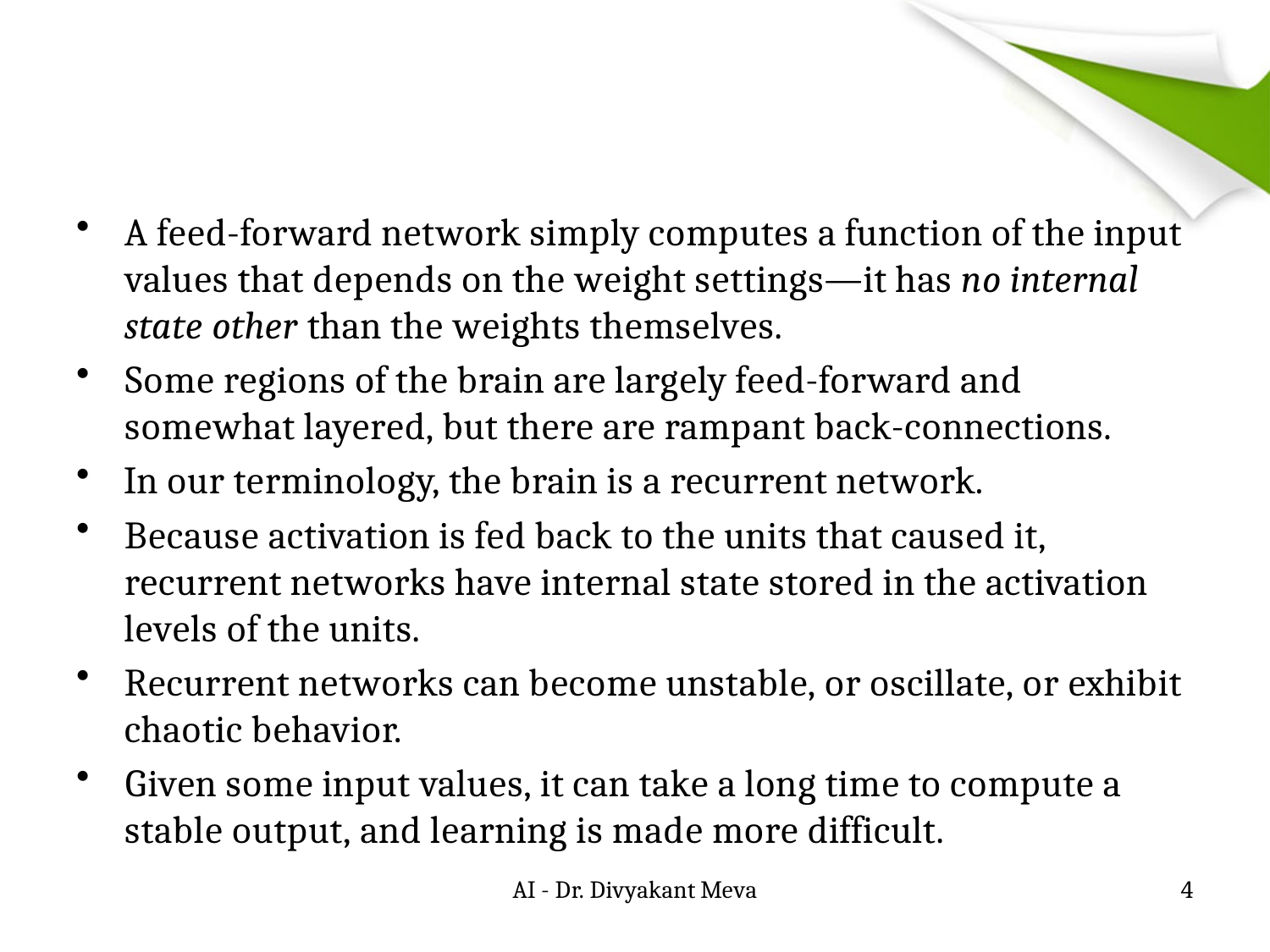

#
A feed-forward network simply computes a function of the input values that depends on the weight settings—it has no internal state other than the weights themselves.
Some regions of the brain are largely feed-forward and somewhat layered, but there are rampant back-connections.
In our terminology, the brain is a recurrent network.
Because activation is fed back to the units that caused it, recurrent networks have internal state stored in the activation levels of the units.
Recurrent networks can become unstable, or oscillate, or exhibit chaotic behavior.
Given some input values, it can take a long time to compute a stable output, and learning is made more difficult.
AI - Dr. Divyakant Meva
4